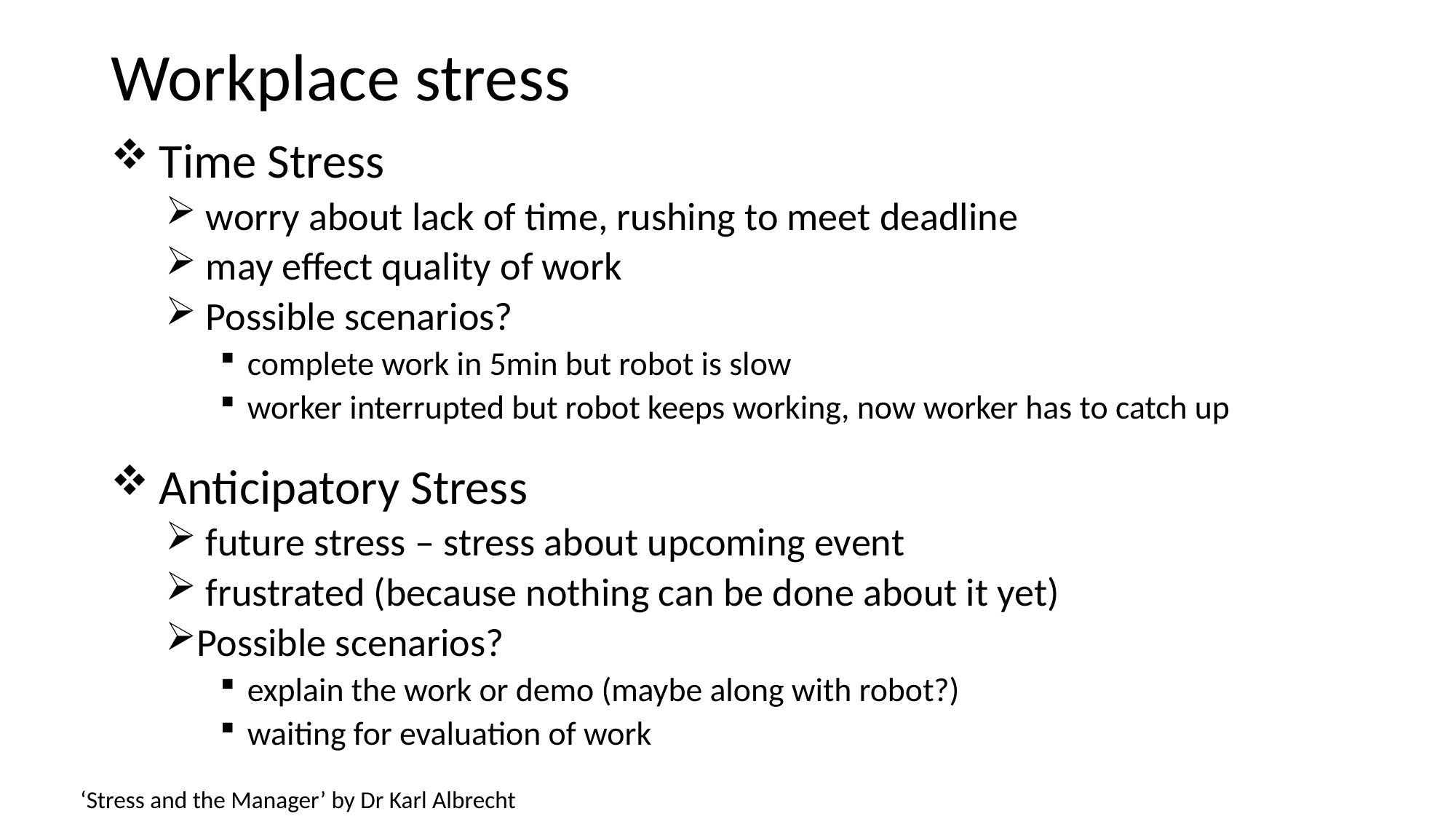

# Workplace stress
 Time Stress
 worry about lack of time, rushing to meet deadline
 may effect quality of work
 Possible scenarios?
complete work in 5min but robot is slow
worker interrupted but robot keeps working, now worker has to catch up

 Anticipatory Stress
 future stress – stress about upcoming event
 frustrated (because nothing can be done about it yet)
Possible scenarios?
explain the work or demo (maybe along with robot?)
waiting for evaluation of work
‘Stress and the Manager’ by Dr Karl Albrecht